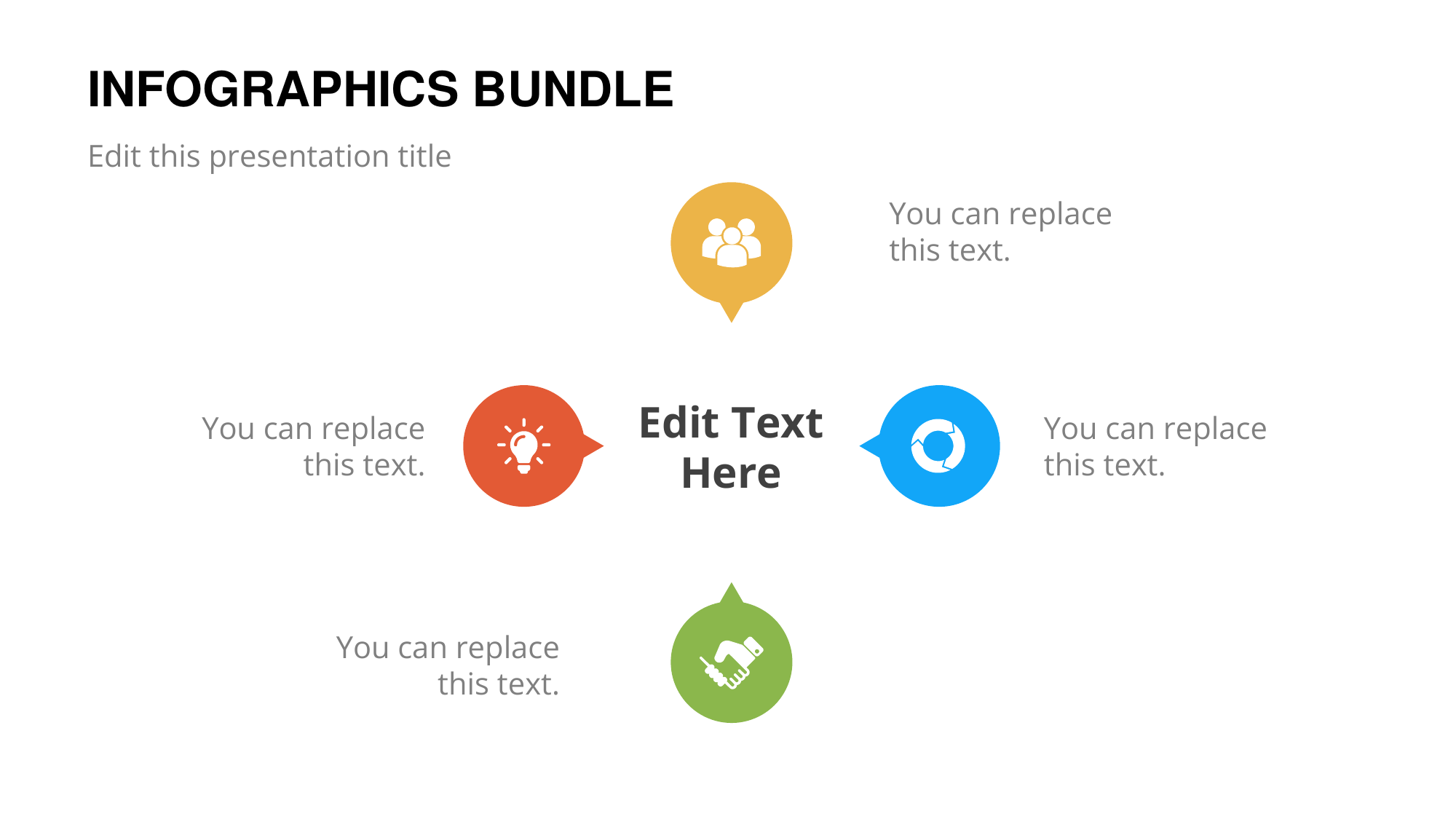

# INFOGRAPHICS BUNDLE
Edit this presentation title

You can replace this text.

Edit Text Here
You can replace this text.
You can replace this text.

You can replace this text.